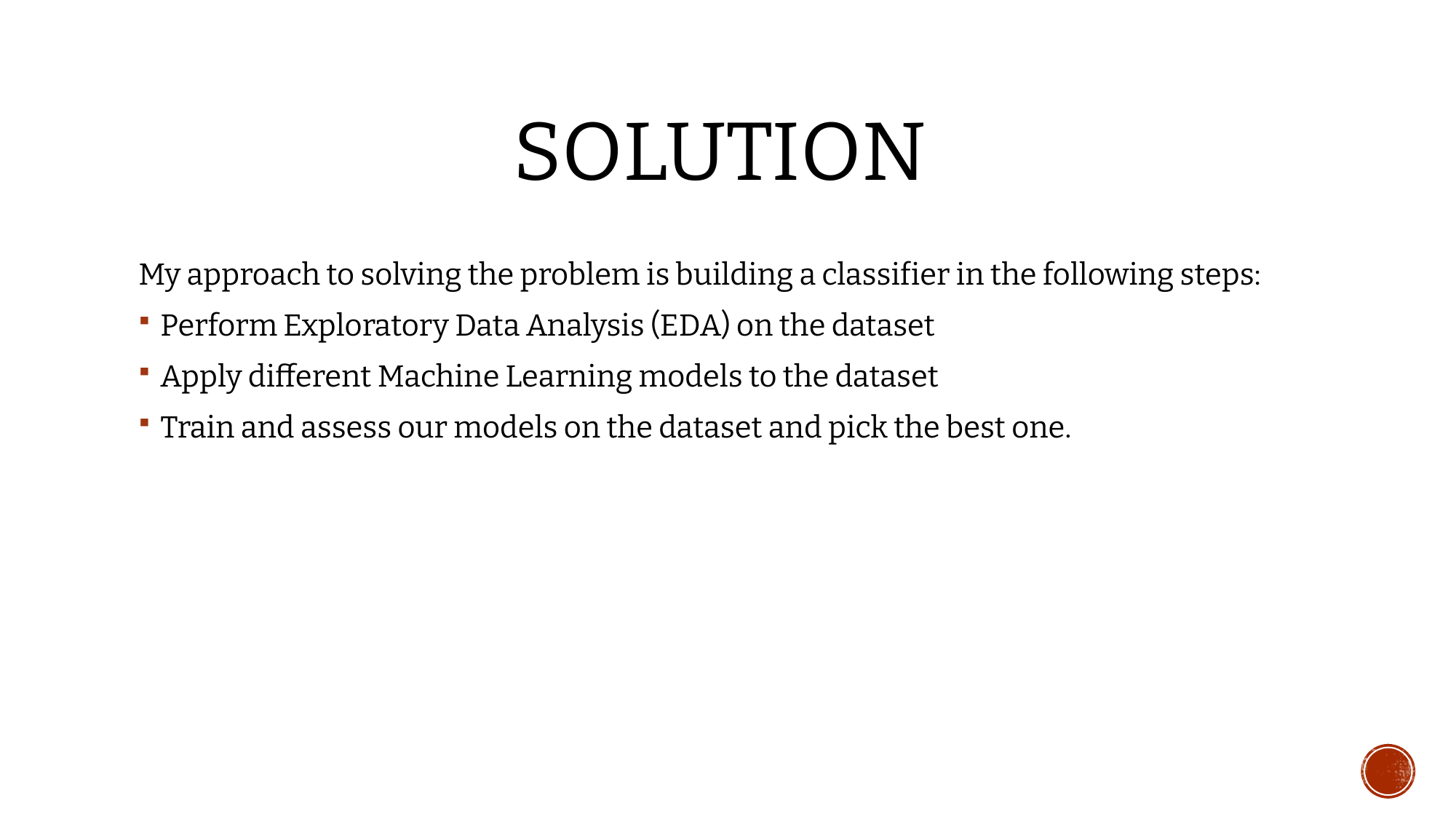

# Solution
My approach to solving the problem is building a classifier in the following steps:
Perform Exploratory Data Analysis (EDA) on the dataset
Apply different Machine Learning models to the dataset
Train and assess our models on the dataset and pick the best one.